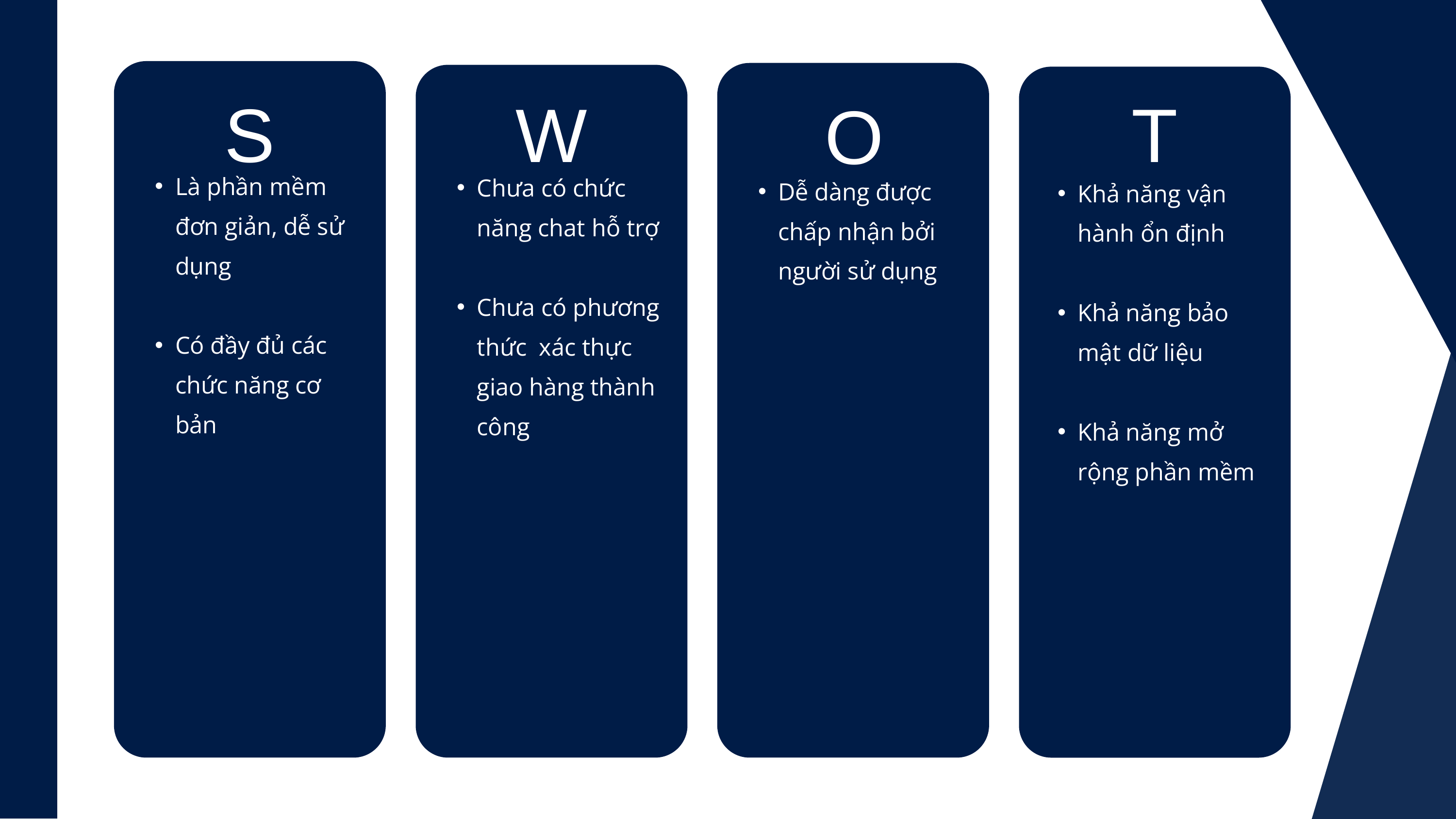

S
W
T

O

Là phần mềm đơn giản, dễ sử dụng

Có đầy đủ các chức năng cơ bản
Chưa có chức năng chat hỗ trợ

Chưa có phương  thức  xác thực giao hàng thành công

Dễ dàng được chấp nhận bởi người sử dụng

Khả năng vận hành ổn định

Khả năng bảo mật dữ liệu

Khả năng mở rộng phần mềm